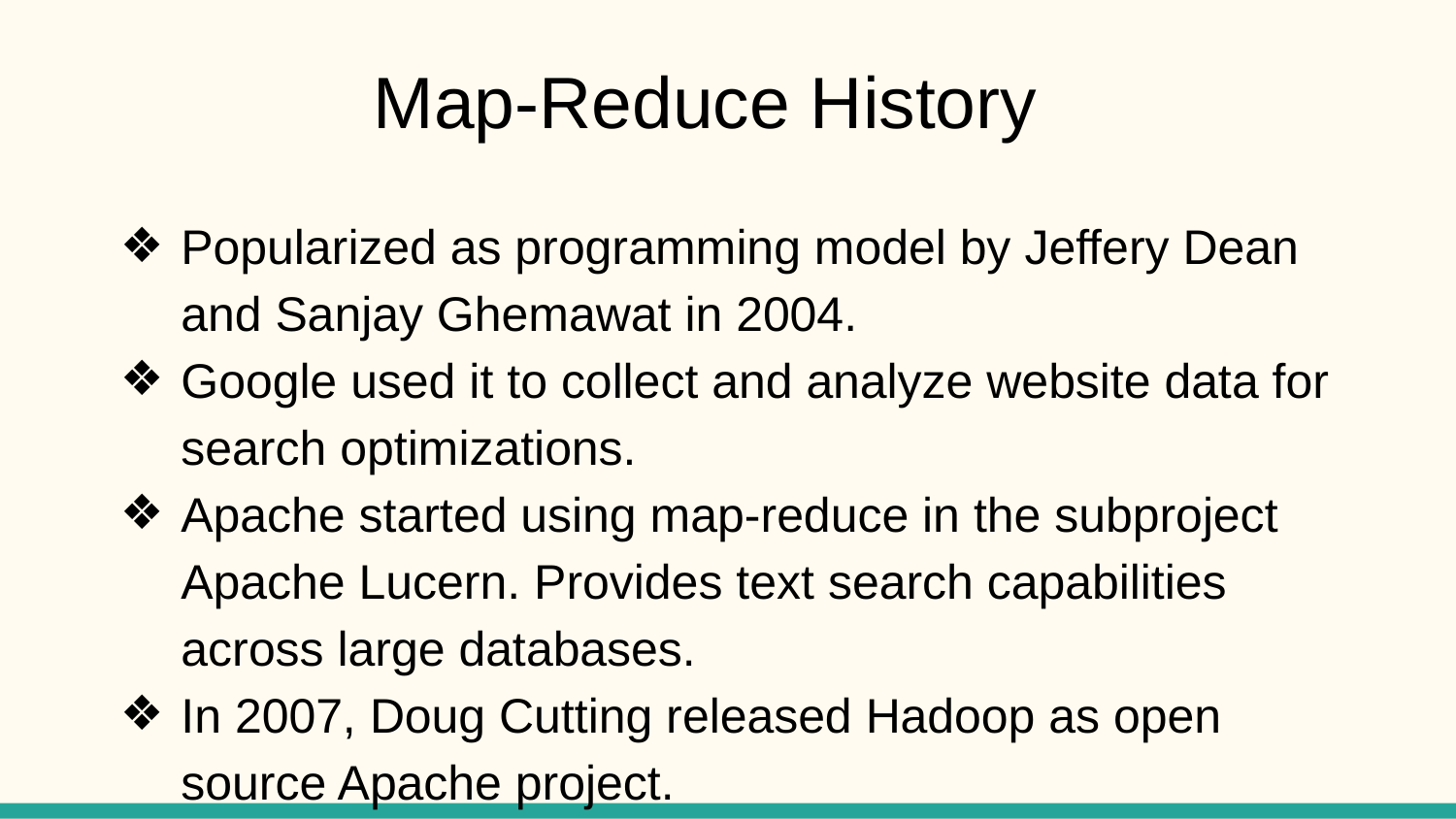

Map-Reduce History
Popularized as programming model by Jeffery Dean and Sanjay Ghemawat in 2004.
Google used it to collect and analyze website data for search optimizations.
Apache started using map-reduce in the subproject Apache Lucern. Provides text search capabilities across large databases.
In 2007, Doug Cutting released Hadoop as open source Apache project.